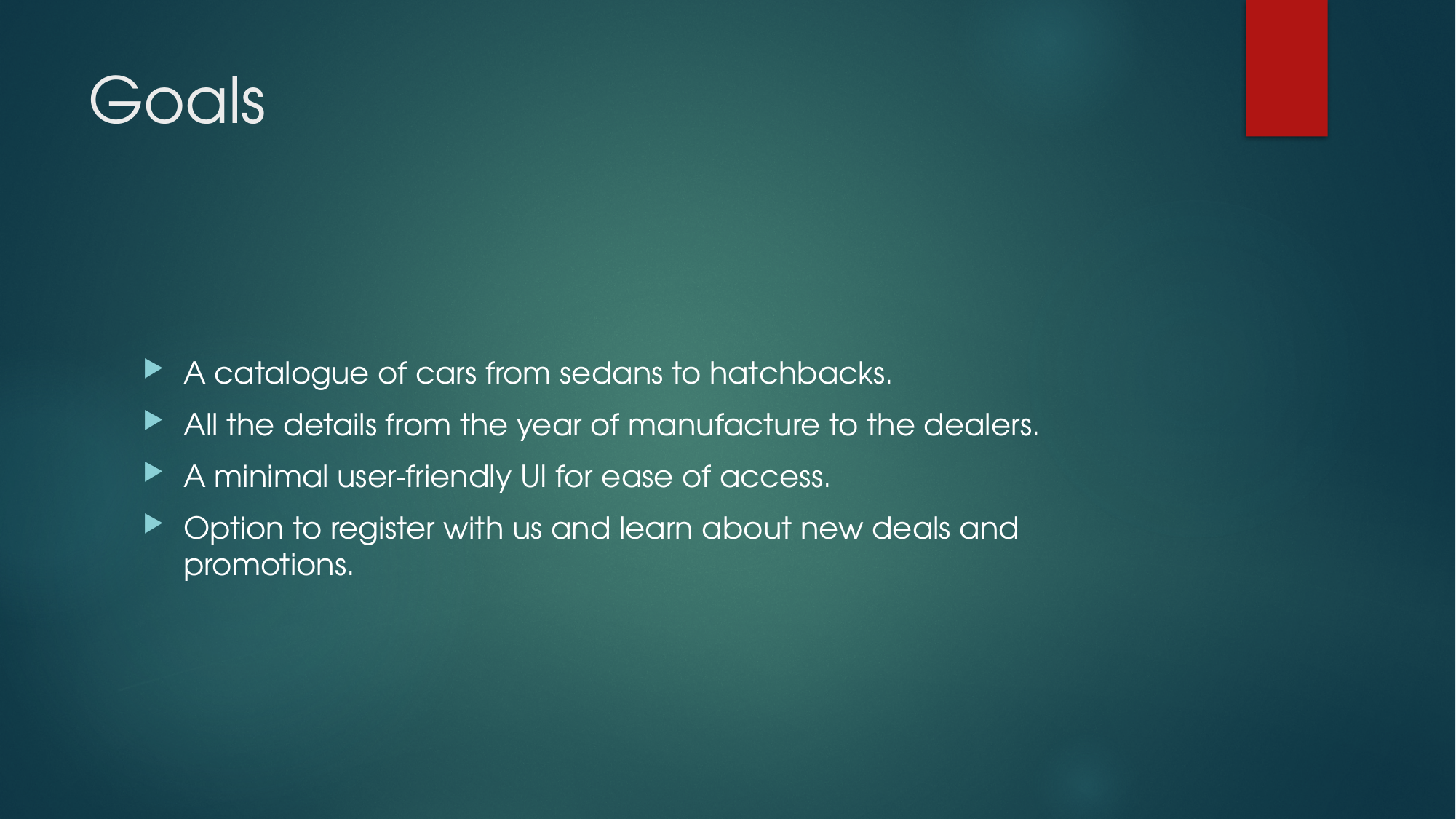

# Goals

A catalogue of cars from sedans to hatchbacks.
All the details from the year of manufacture to the dealers.
A minimal user-friendly UI for ease of access.
Option to register with us and learn about new deals and promotions.